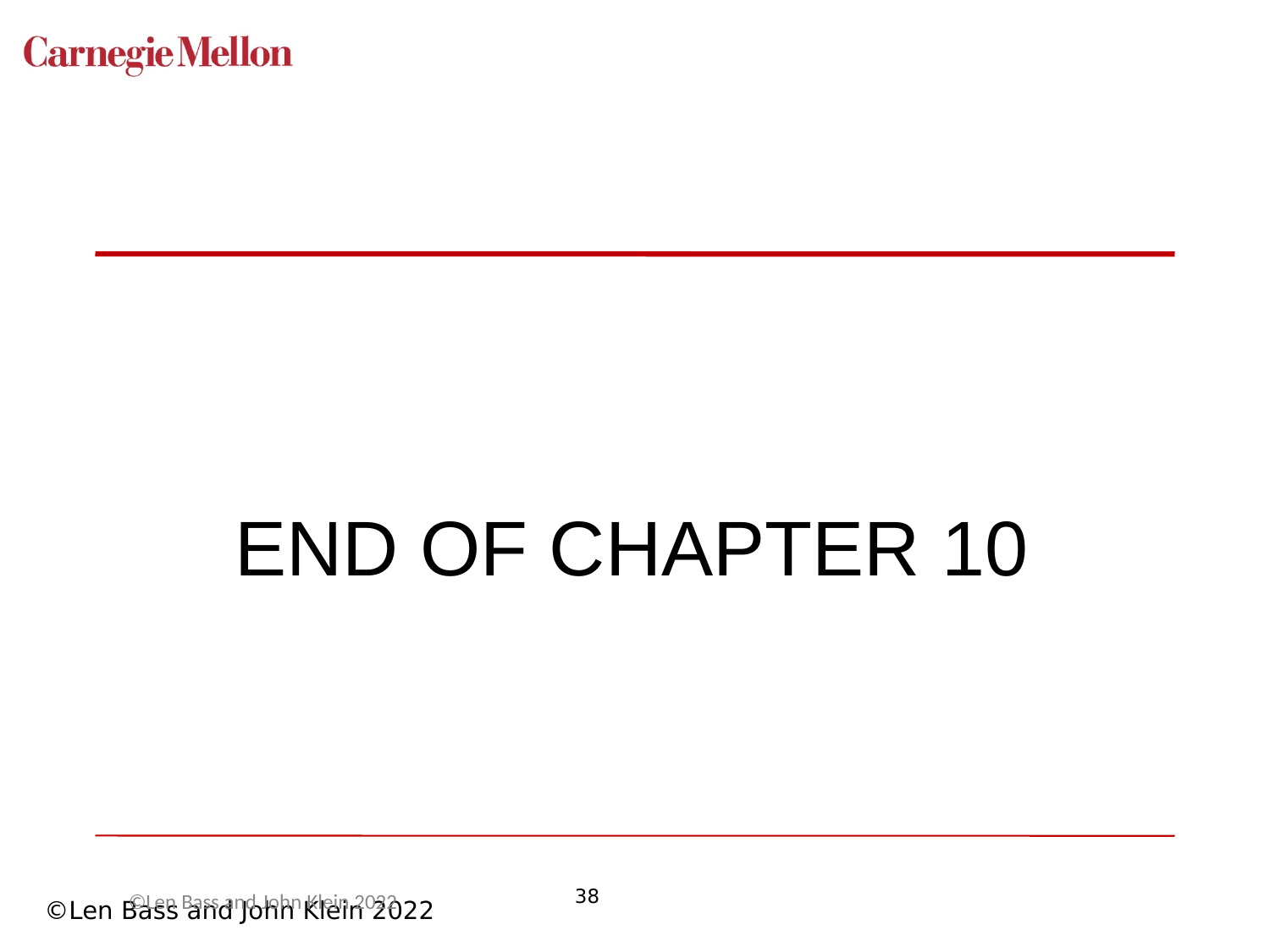

#

	END OF CHAPTER 10
©Len Bass and John Klein 2022